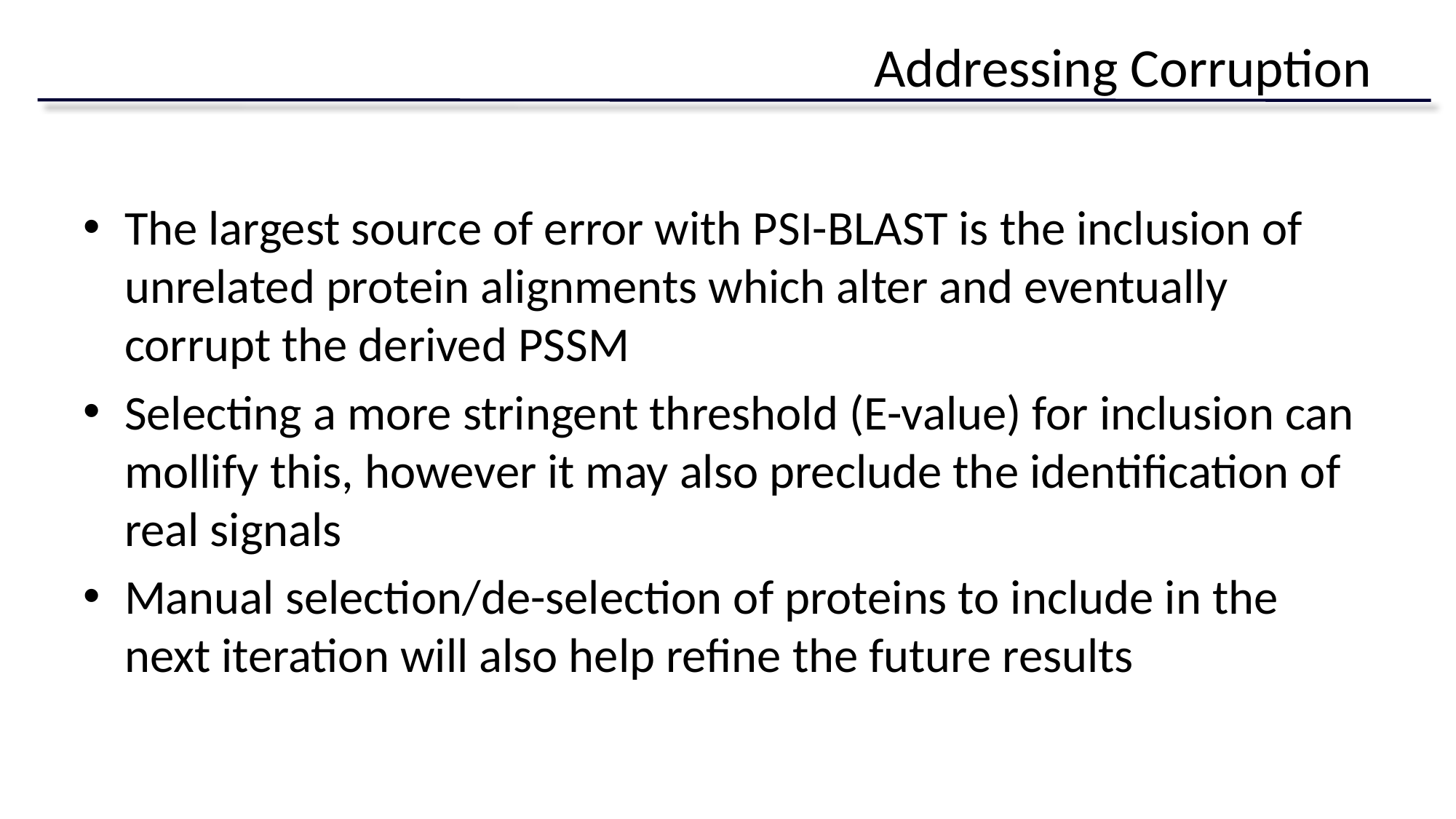

# Addressing Corruption
The largest source of error with PSI-BLAST is the inclusion of unrelated protein alignments which alter and eventually corrupt the derived PSSM
Selecting a more stringent threshold (E-value) for inclusion can mollify this, however it may also preclude the identification of real signals
Manual selection/de-selection of proteins to include in the next iteration will also help refine the future results